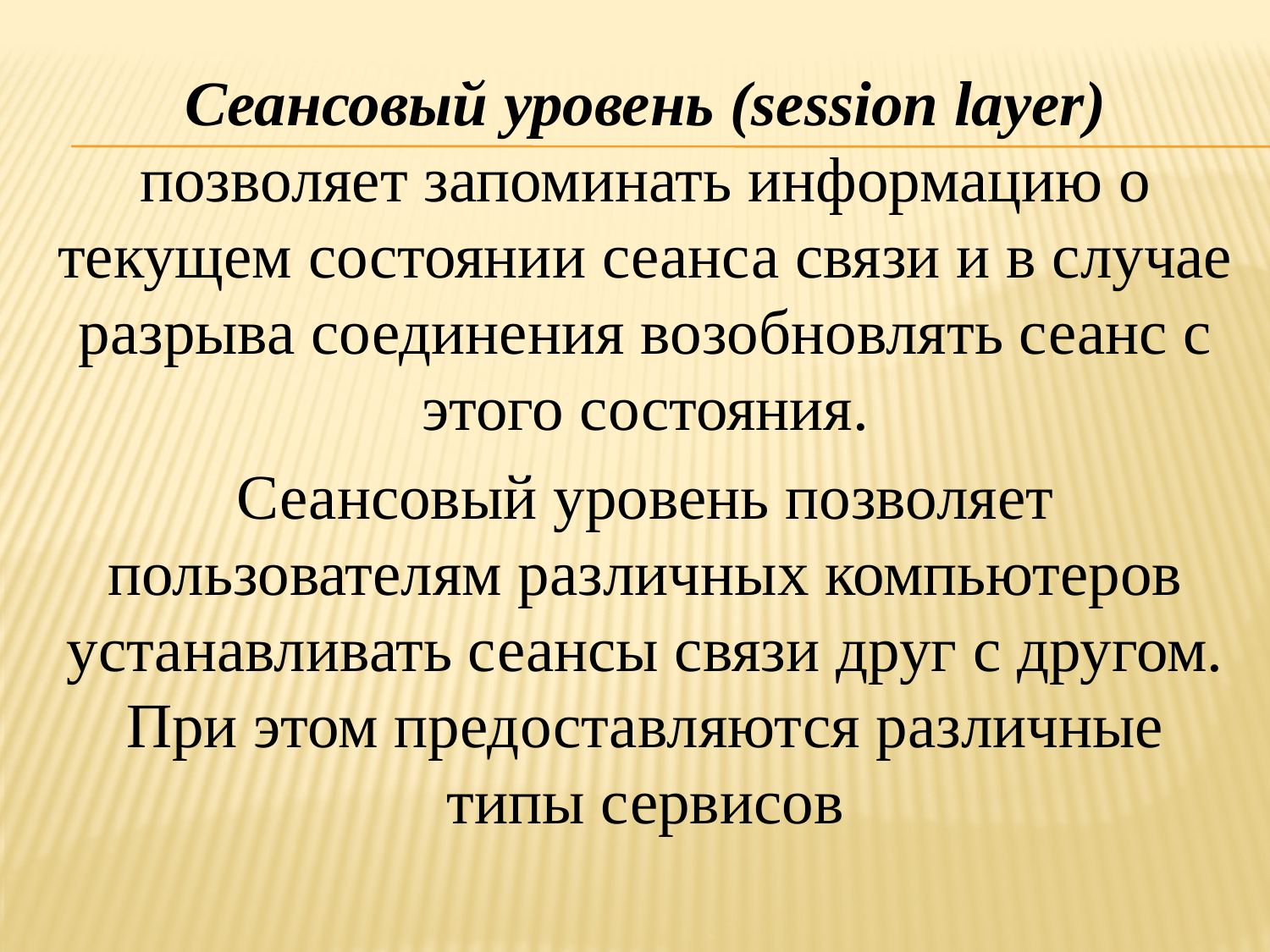

Сеансовый уровень (session layer) позволяет запоминать информацию о текущем состоянии сеанса связи и в случае разрыва соединения возобновлять сеанс с этого состояния.
Сеансовый уровень позволяет пользователям различных компьютеров устанавливать сеансы связи друг с другом. При этом предоставляются различные типы сервисов